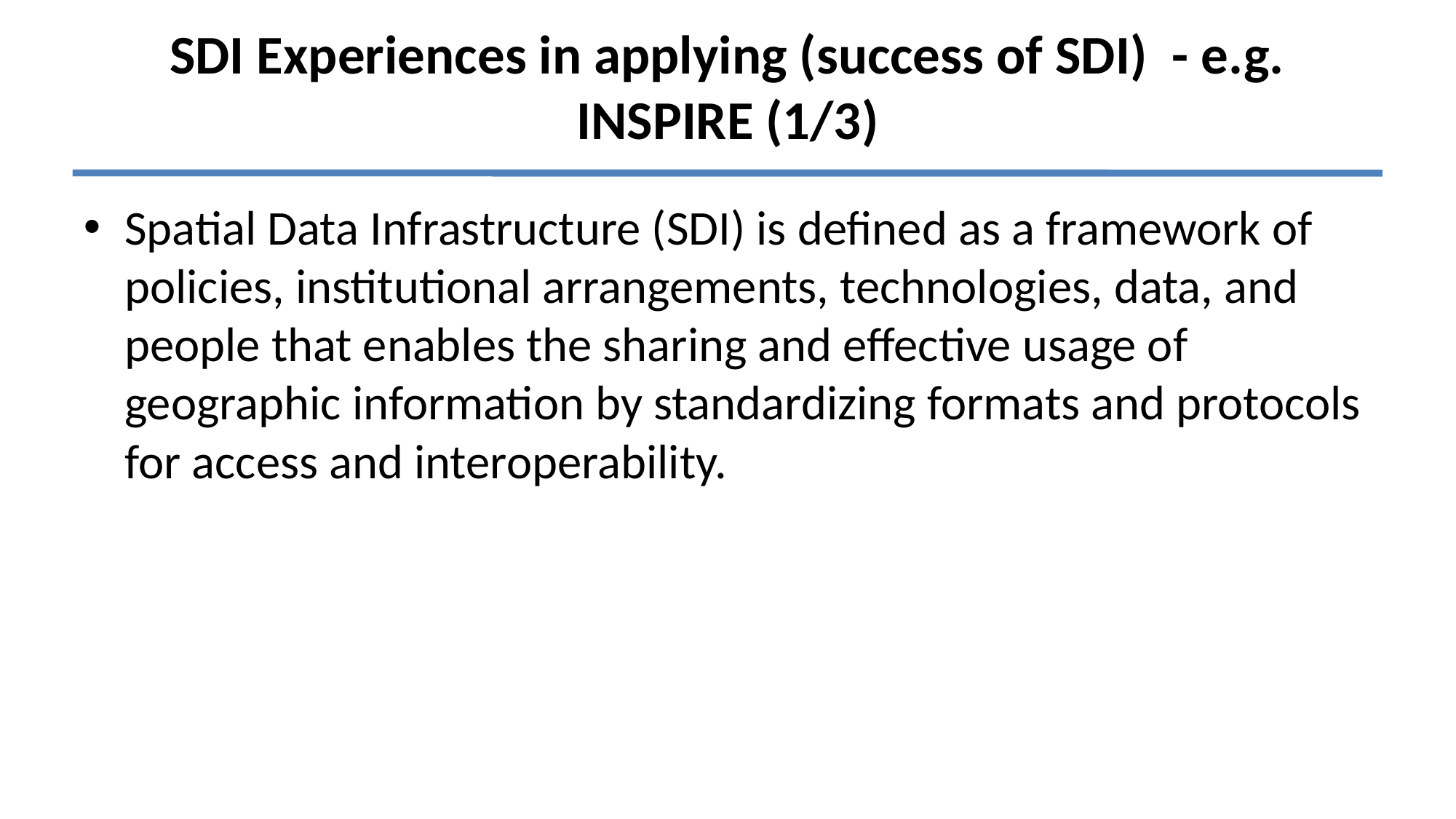

# SDI Experiences in applying (success of SDI)  - e.g. INSPIRE (1/3)
Spatial Data Infrastructure (SDI) is defined as a framework of policies, institutional arrangements, technologies, data, and people that enables the sharing and effective usage of geographic information by standardizing formats and protocols for access and interoperability.